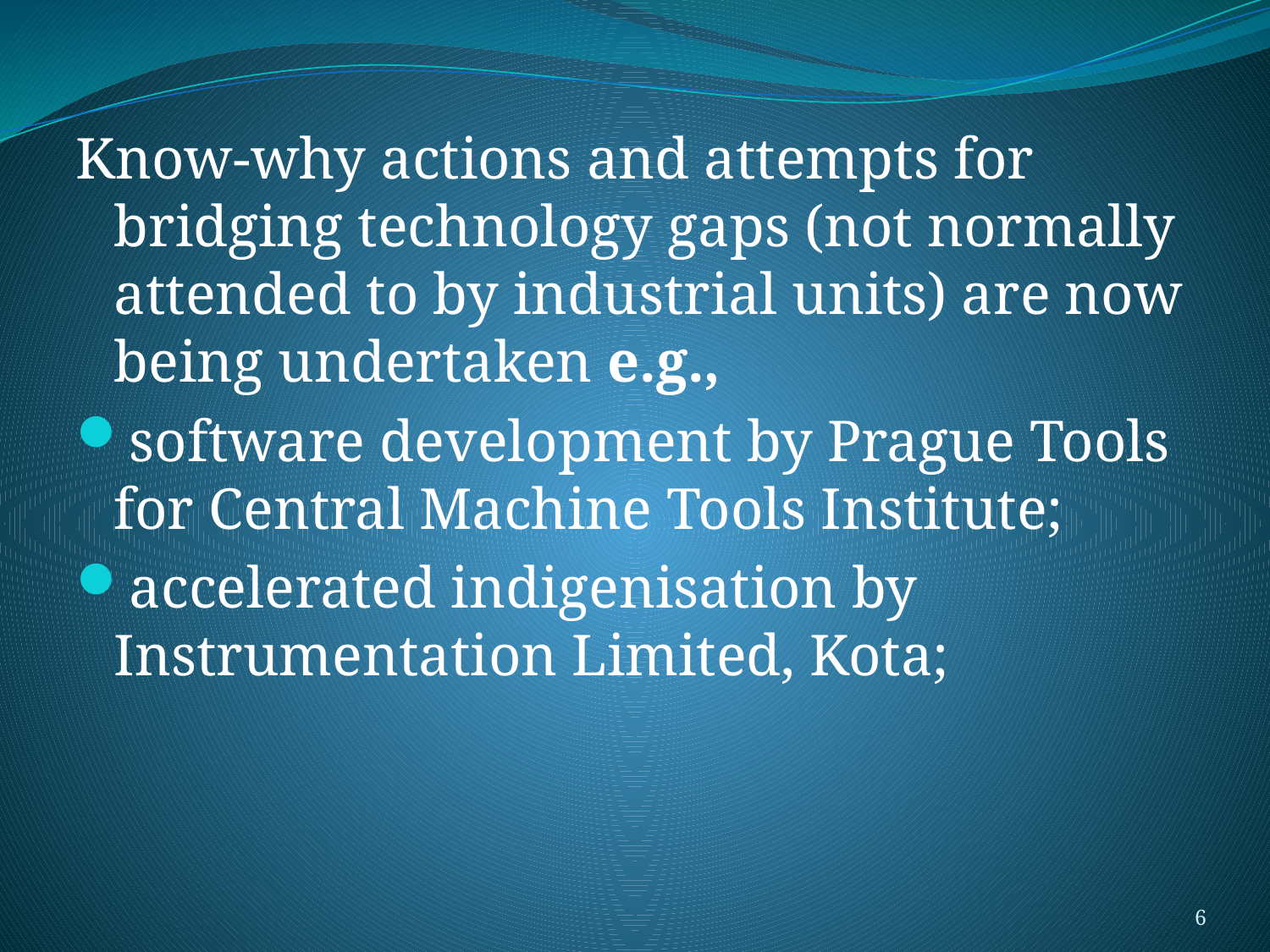

Know-why actions and attempts for bridging technology gaps (not normally attended to by industrial units) are now being undertaken e.g.,
software development by Prague Tools for Central Machine Tools Institute;
accelerated indigenisation by Instrumentation Limited, Kota;

6